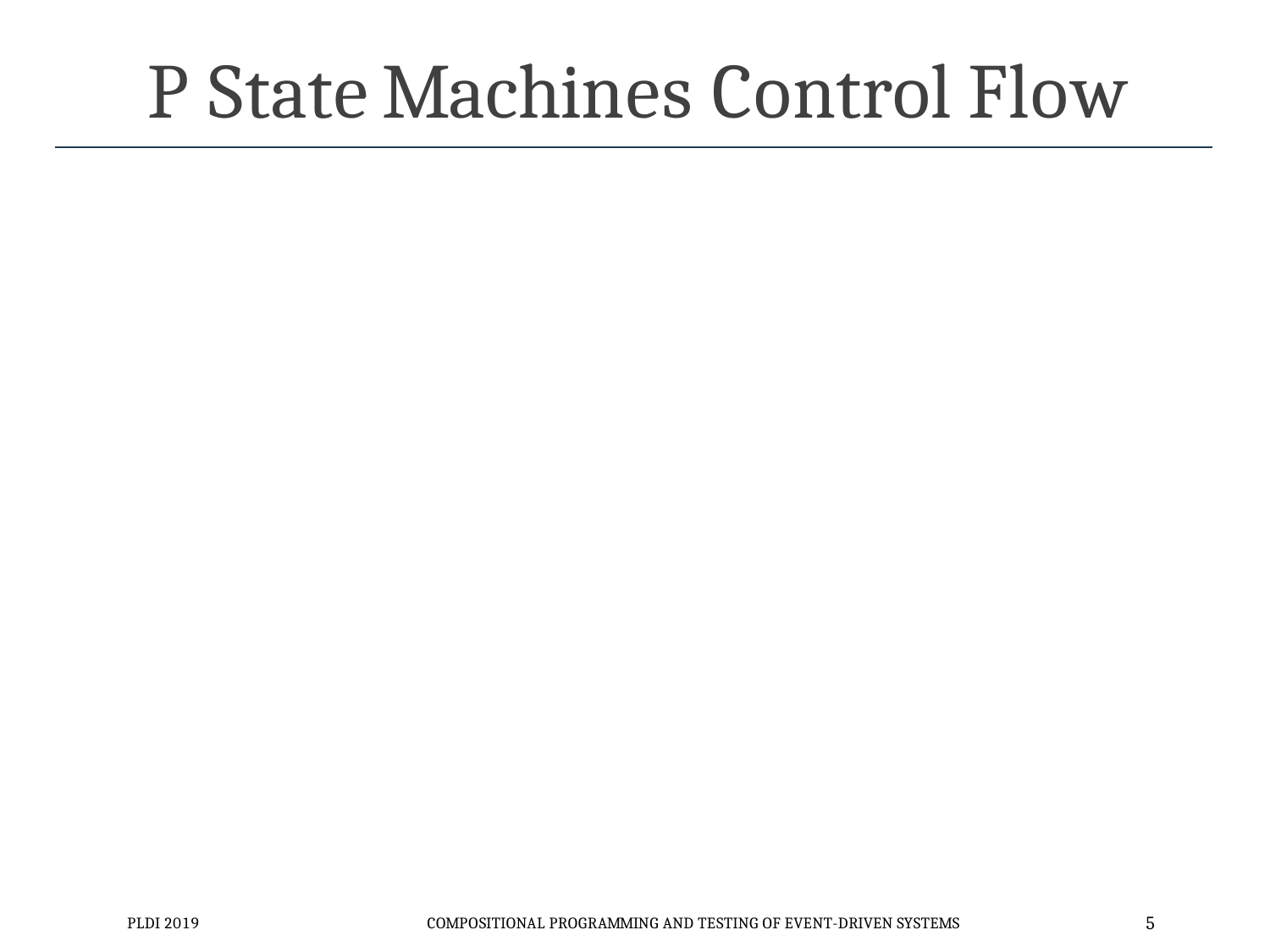

# P State Machines Control Flow

PLDI 2019
Compositional Programming and Testing of Event-Driven Systems
5